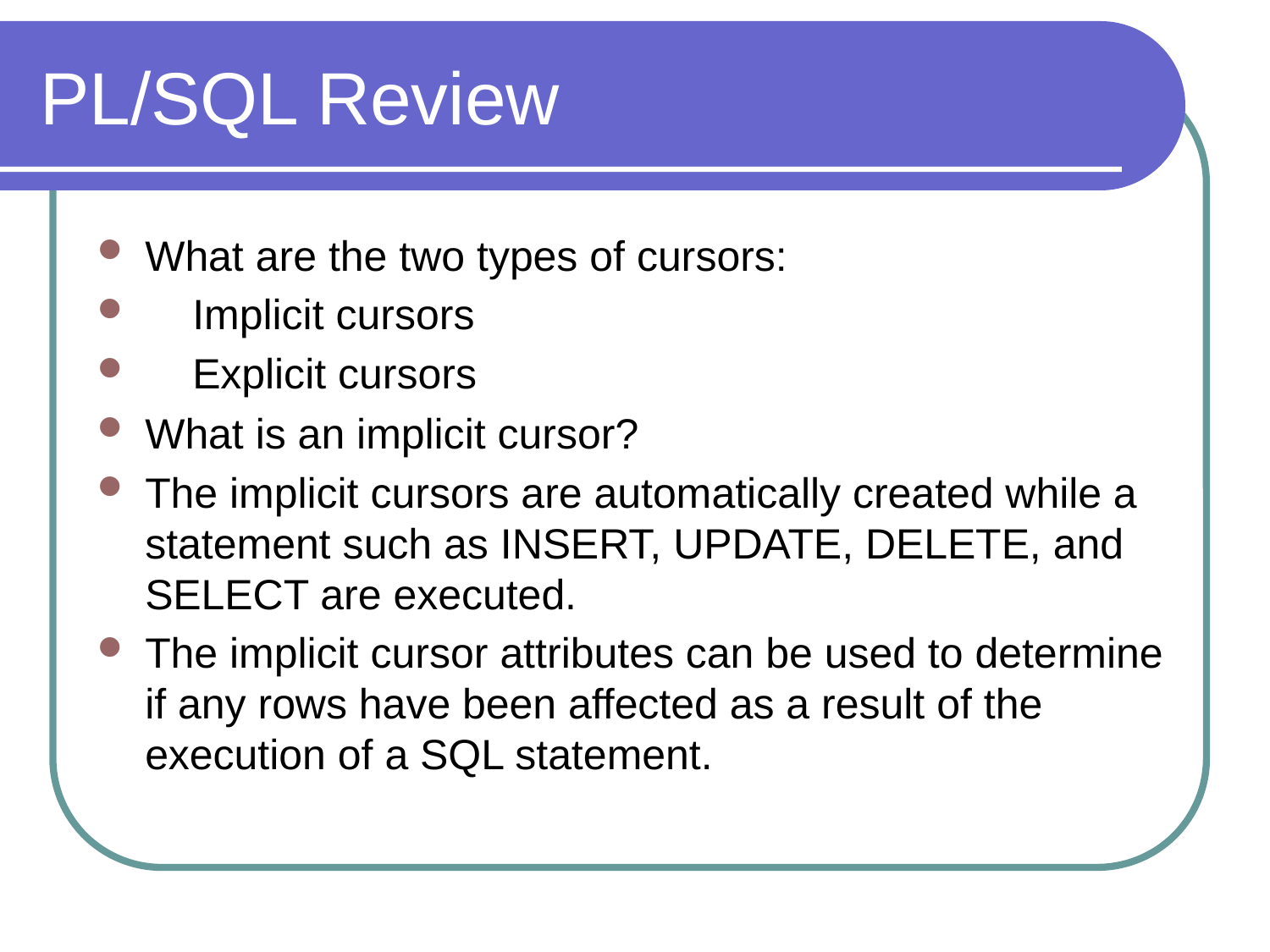

# PL/SQL Review
What are the two types of cursors:
    Implicit cursors
    Explicit cursors
What is an implicit cursor?
The implicit cursors are automatically created while a statement such as INSERT, UPDATE, DELETE, and SELECT are executed.
The implicit cursor attributes can be used to determine if any rows have been affected as a result of the execution of a SQL statement.